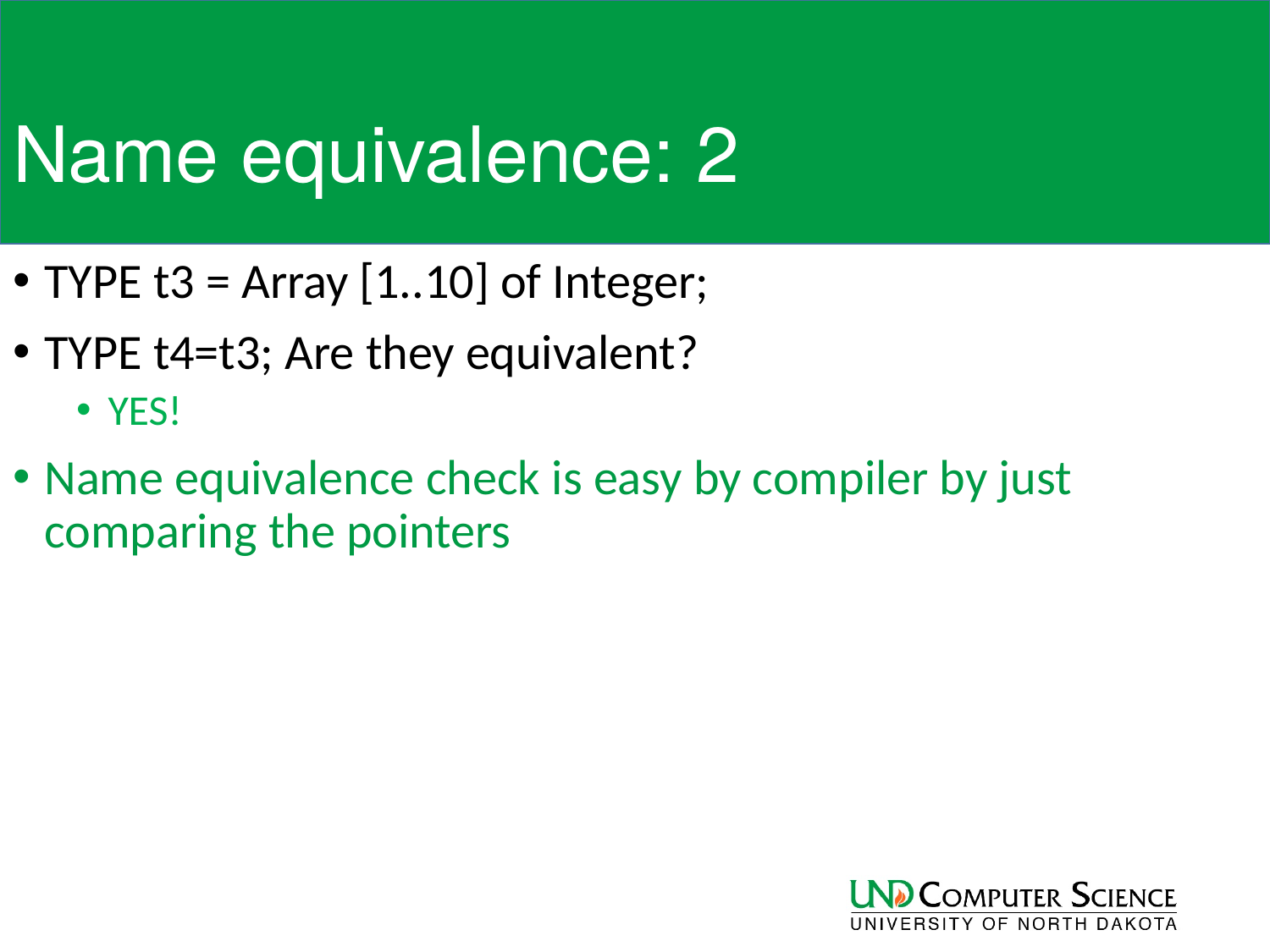

# Name equivalence: 2
TYPE t3 = Array [1..10] of Integer;
TYPE t4=t3; Are they equivalent?
YES!
Name equivalence check is easy by compiler by just comparing the pointers
32